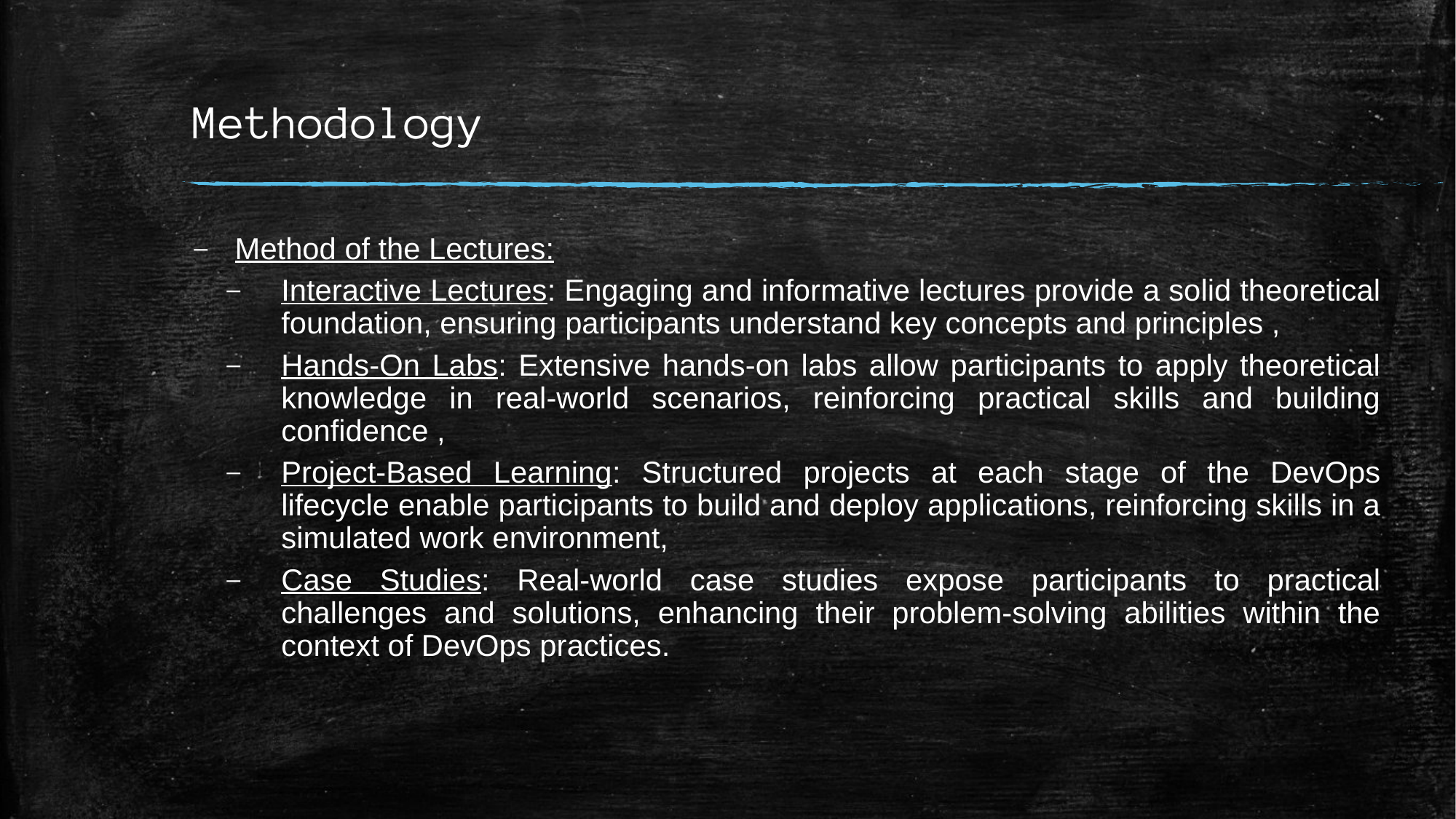

# Methodology
Method of the Lectures:
Interactive Lectures: Engaging and informative lectures provide a solid theoretical foundation, ensuring participants understand key concepts and principles ,
Hands-On Labs: Extensive hands-on labs allow participants to apply theoretical knowledge in real-world scenarios, reinforcing practical skills and building confidence ,
Project-Based Learning: Structured projects at each stage of the DevOps lifecycle enable participants to build and deploy applications, reinforcing skills in a simulated work environment,
Case Studies: Real-world case studies expose participants to practical challenges and solutions, enhancing their problem-solving abilities within the context of DevOps practices.